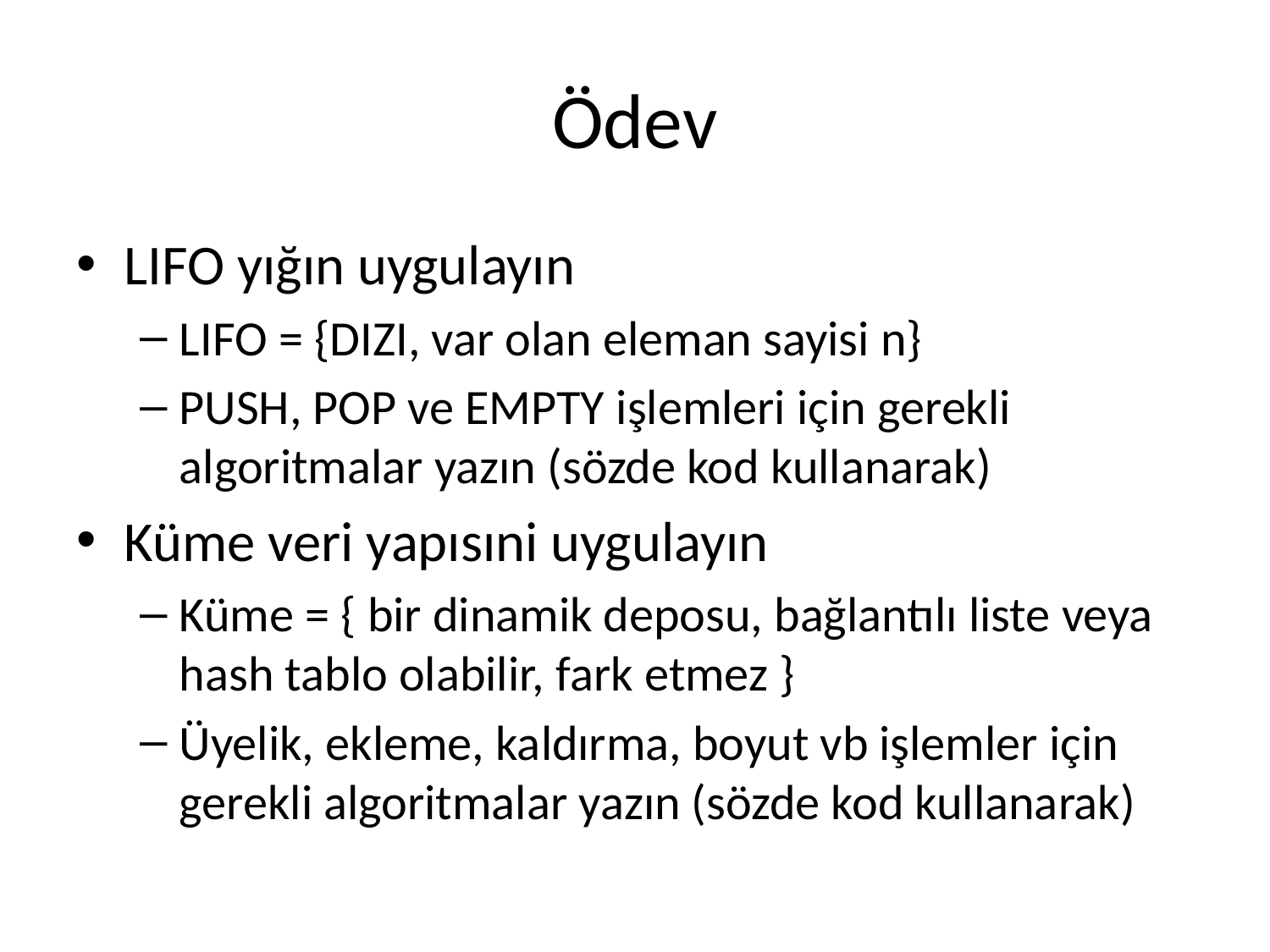

# Ödev
LIFO yığın uygulayın
LIFO = {DIZI, var olan eleman sayisi n}
PUSH, POP ve EMPTY işlemleri için gerekli algoritmalar yazın (sözde kod kullanarak)
Küme veri yapısıni uygulayın
Küme = { bir dinamik deposu, bağlantılı liste veya hash tablo olabilir, fark etmez }
Üyelik, ekleme, kaldırma, boyut vb işlemler için gerekli algoritmalar yazın (sözde kod kullanarak)